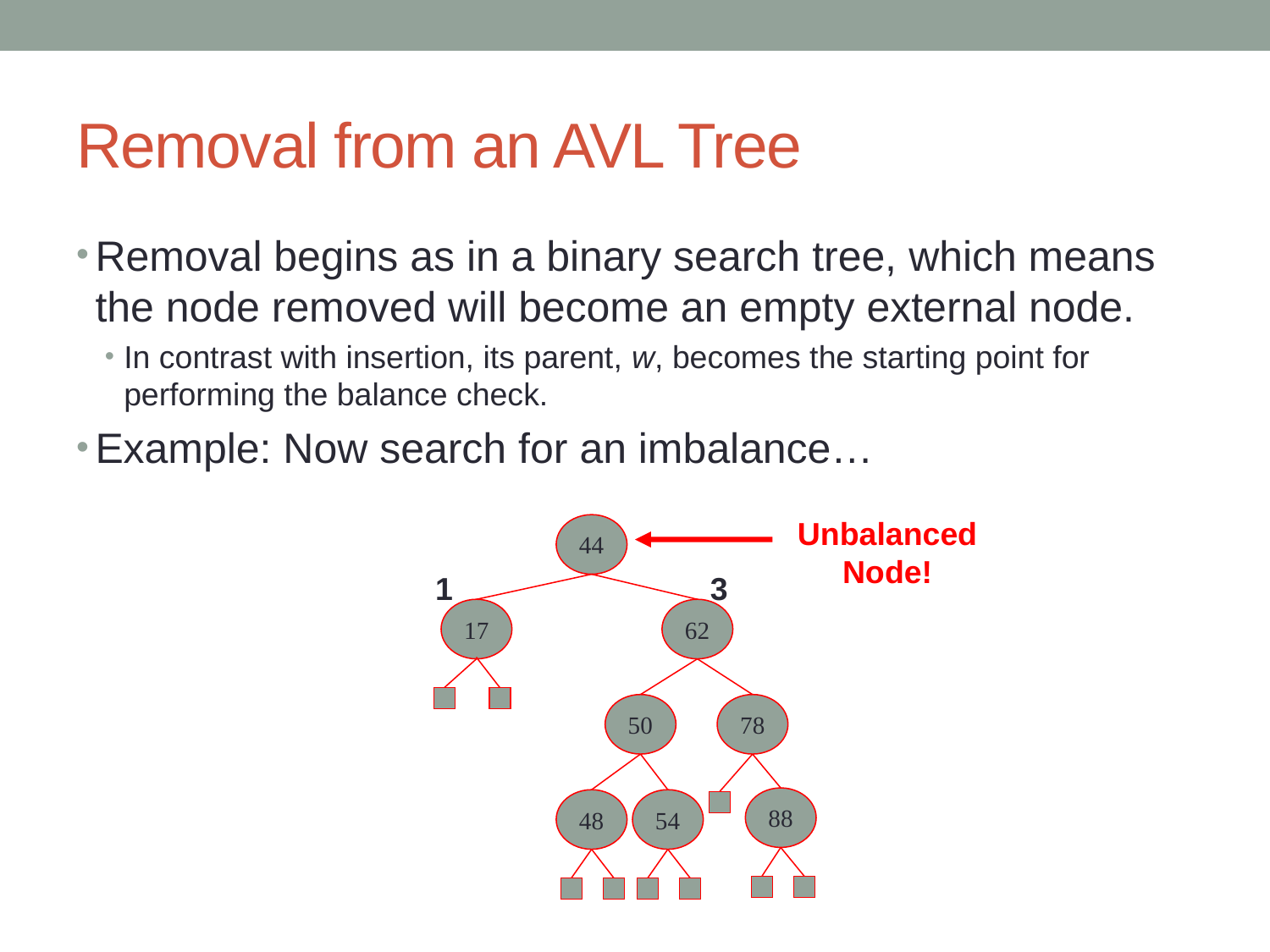

# Removal from an AVL Tree
Removal begins as in a binary search tree, which means the node removed will become an empty external node.
In contrast with insertion, its parent, w, becomes the starting point for performing the balance check.
Example: Now search for an imbalance…
Unbalanced Node!
44

1
3
17
62

50
78
88
48
54